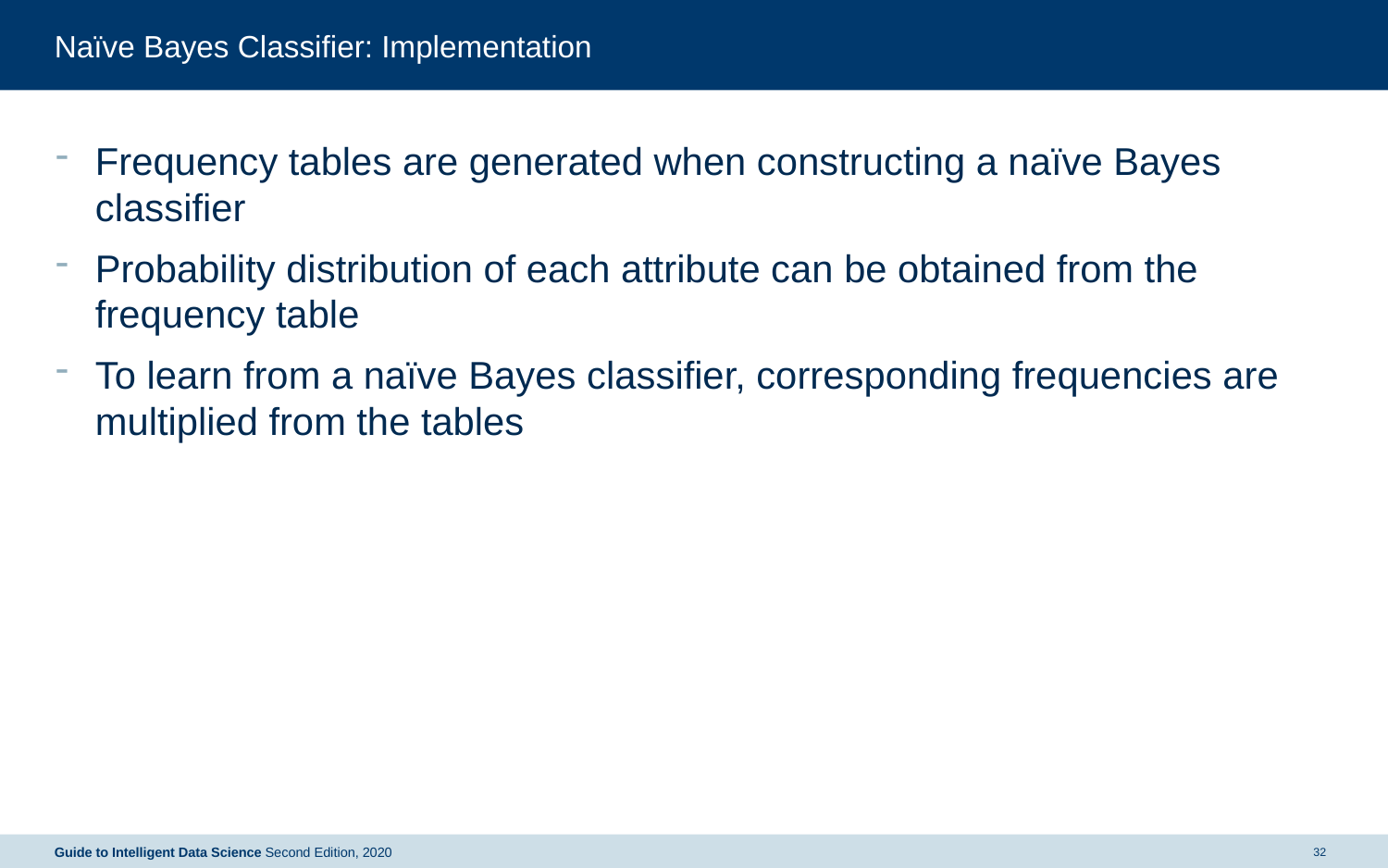

# Naïve Bayes Classifier: Implementation
Frequency tables are generated when constructing a naïve Bayes classifier
Probability distribution of each attribute can be obtained from the frequency table
To learn from a naïve Bayes classifier, corresponding frequencies are multiplied from the tables
Guide to Intelligent Data Science Second Edition, 2020
32